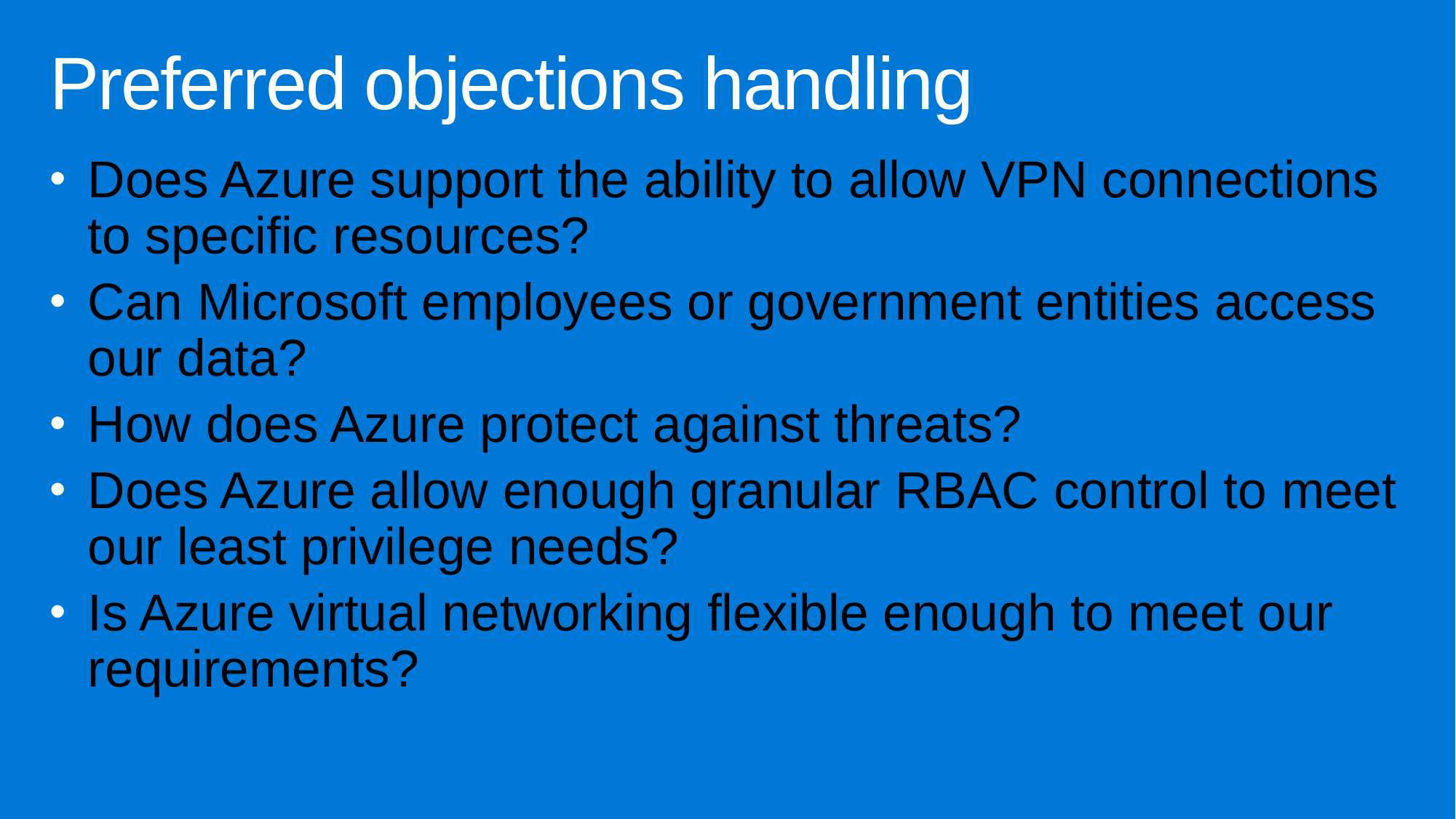

# Preferred objections handling
Does Azure support the ability to allow VPN connections
to specific resources?
Can Microsoft employees or government entities access our data?
How does Azure protect against threats?
Does Azure allow enough granular RBAC control to meet our least privilege needs?
Is Azure virtual networking flexible enough to meet our requirements?